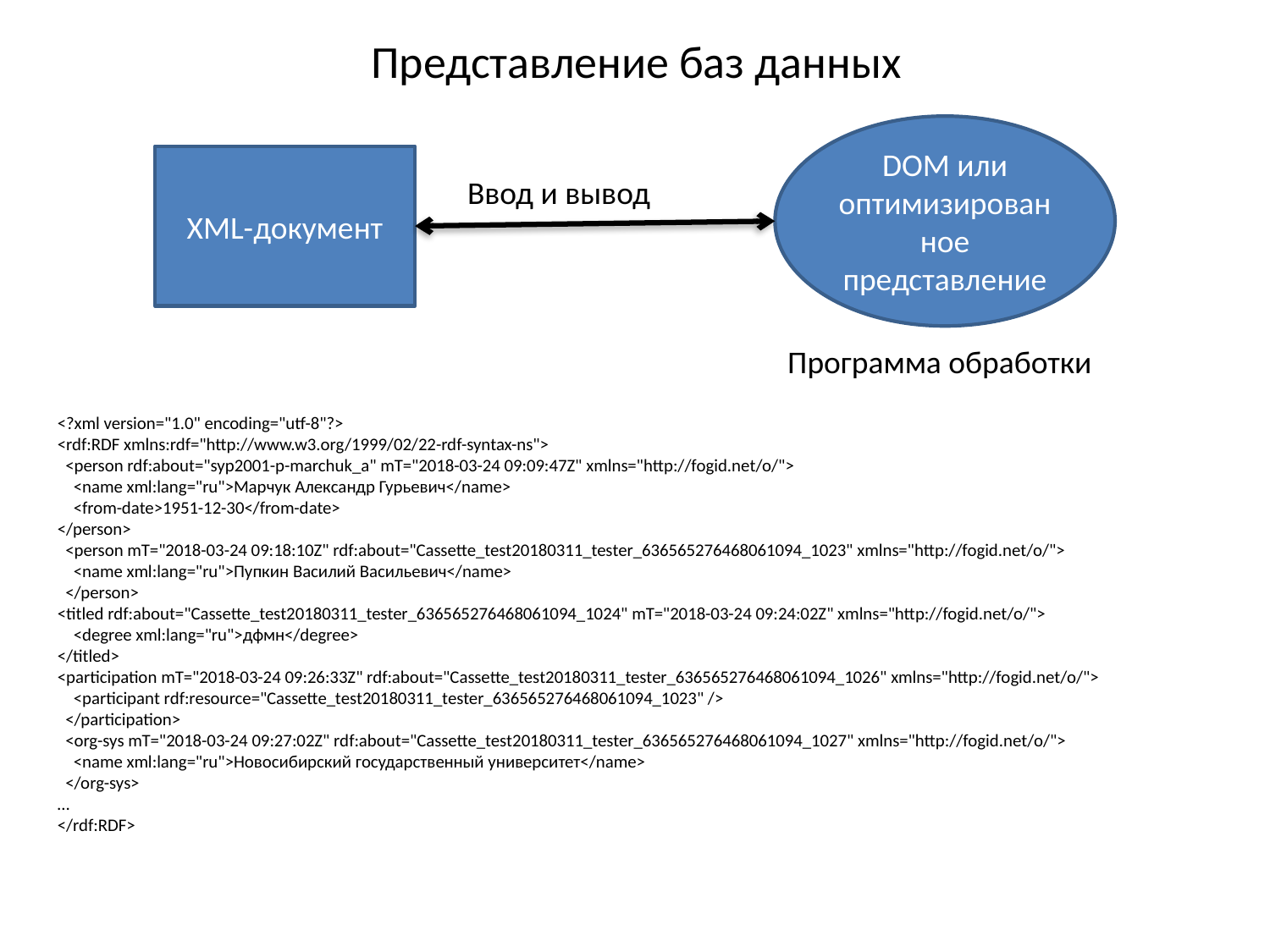

# Представление баз данных
DOM или оптимизированное представление
XML-документ
Ввод и вывод
Программа обработки
<?xml version="1.0" encoding="utf-8"?>
<rdf:RDF xmlns:rdf="http://www.w3.org/1999/02/22-rdf-syntax-ns">
  <person rdf:about="syp2001-p-marchuk_a" mT="2018-03-24 09:09:47Z" xmlns="http://fogid.net/o/">
    <name xml:lang="ru">Марчук Александр Гурьевич</name>
    <from-date>1951-12-30</from-date>
</person>
  <person mT="2018-03-24 09:18:10Z" rdf:about="Cassette_test20180311_tester_636565276468061094_1023" xmlns="http://fogid.net/o/">
    <name xml:lang="ru">Пупкин Василий Васильевич</name>
  </person>
<titled rdf:about="Cassette_test20180311_tester_636565276468061094_1024" mT="2018-03-24 09:24:02Z" xmlns="http://fogid.net/o/">
    <degree xml:lang="ru">дфмн</degree>
</titled>
<participation mT="2018-03-24 09:26:33Z" rdf:about="Cassette_test20180311_tester_636565276468061094_1026" xmlns="http://fogid.net/o/">
    <participant rdf:resource="Cassette_test20180311_tester_636565276468061094_1023" />
  </participation>
  <org-sys mT="2018-03-24 09:27:02Z" rdf:about="Cassette_test20180311_tester_636565276468061094_1027" xmlns="http://fogid.net/o/">
    <name xml:lang="ru">Новосибирский государственный университет</name>
  </org-sys>
…
</rdf:RDF>